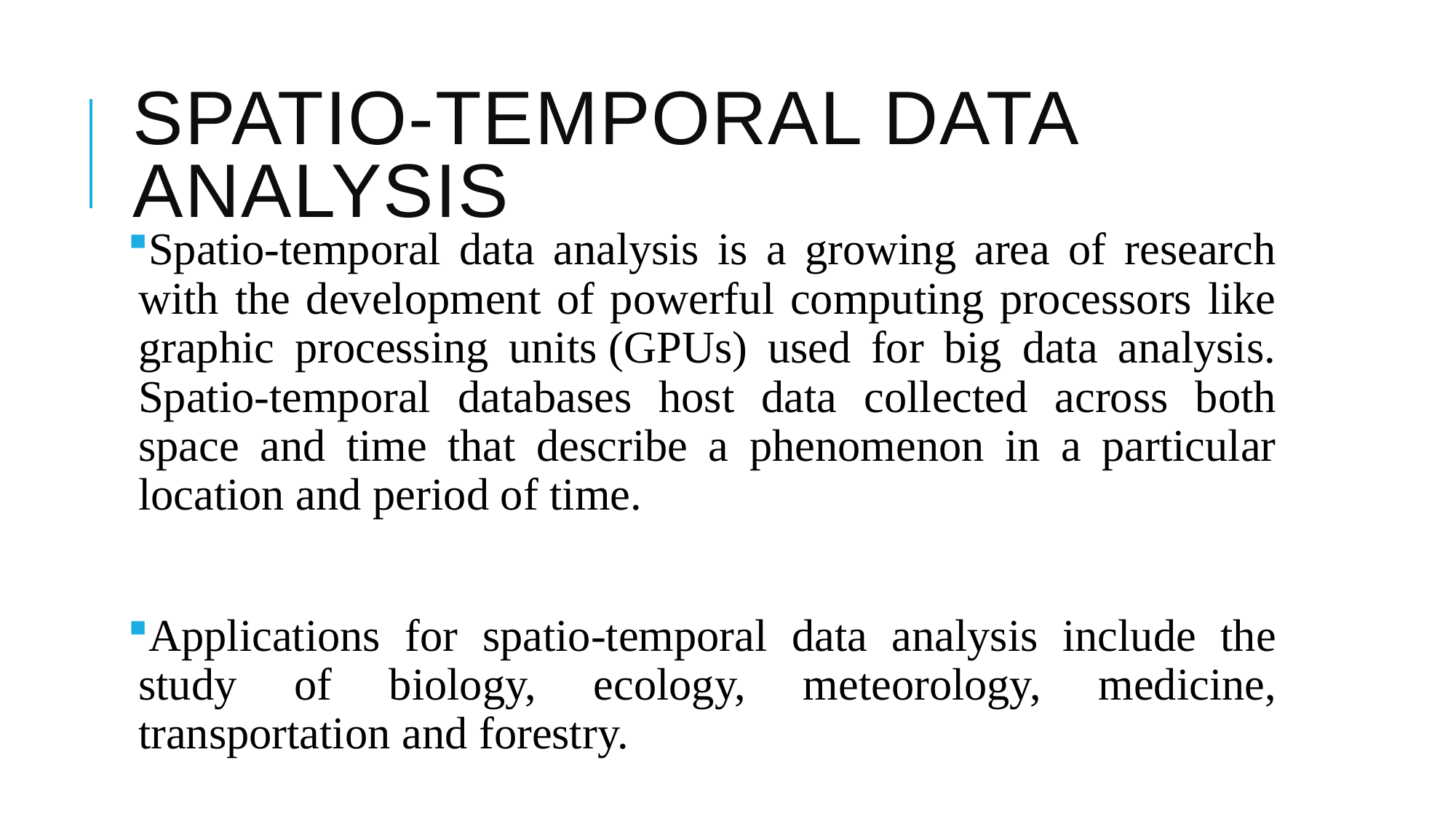

# Spatio-temporal Data Analysis
Spatio-temporal data analysis is a growing area of research with the development of powerful computing processors like graphic processing units (GPUs) used for big data analysis. Spatio-temporal databases host data collected across both space and time that describe a phenomenon in a particular location and period of time.

Applications for spatio-temporal data analysis include the study of biology, ecology, meteorology, medicine, transportation and forestry.